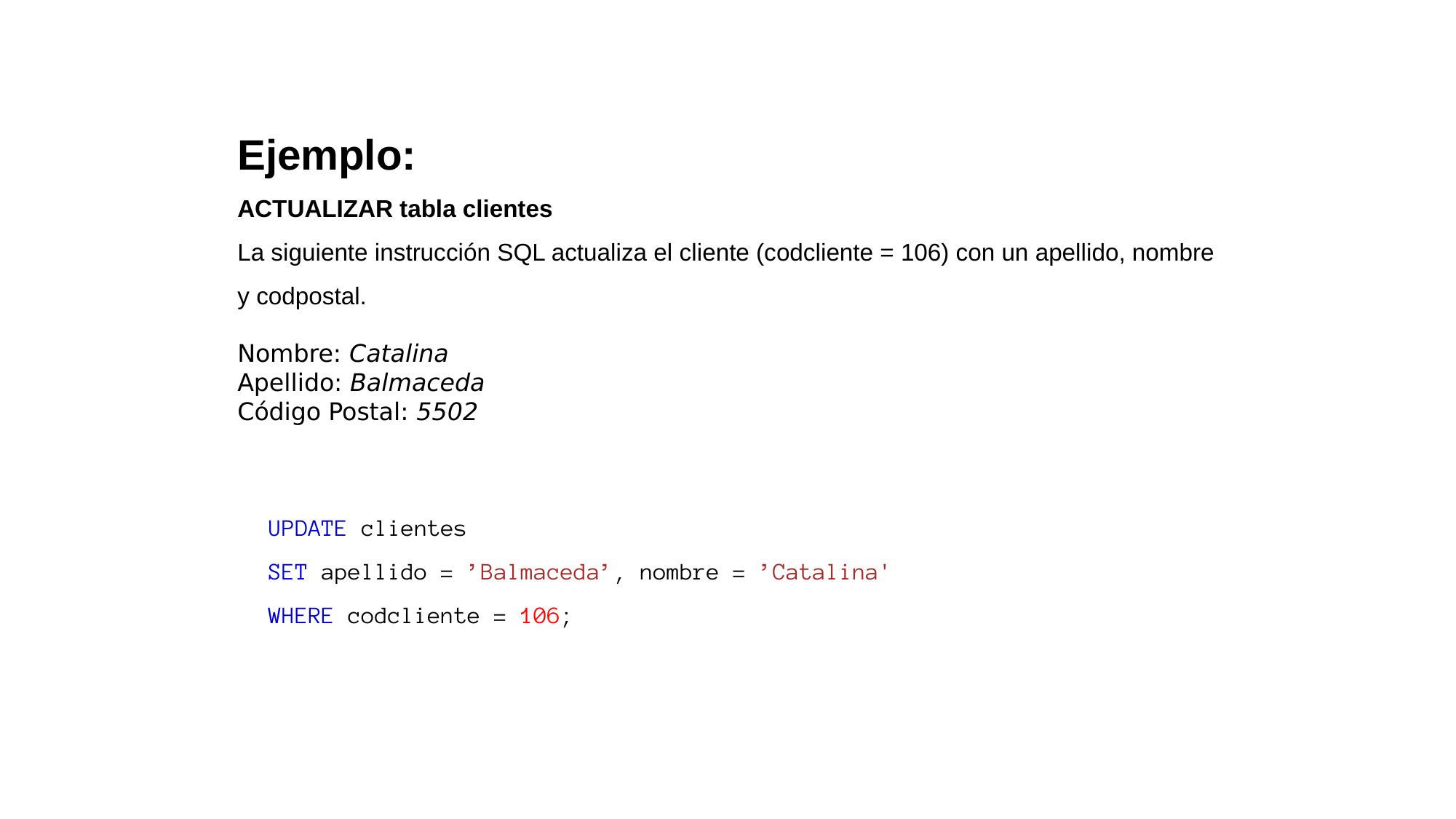

Ejemplo:
ACTUALIZAR tabla clientes
La siguiente instrucción SQL actualiza el cliente (codcliente = 106) con un apellido, nombre y codpostal.

Nombre: Catalina
Apellido: Balmaceda
Código Postal: 5502

UPDATE clientes
SET apellido = ’Balmaceda’, nombre = ’Catalina'
WHERE codcliente = 106;